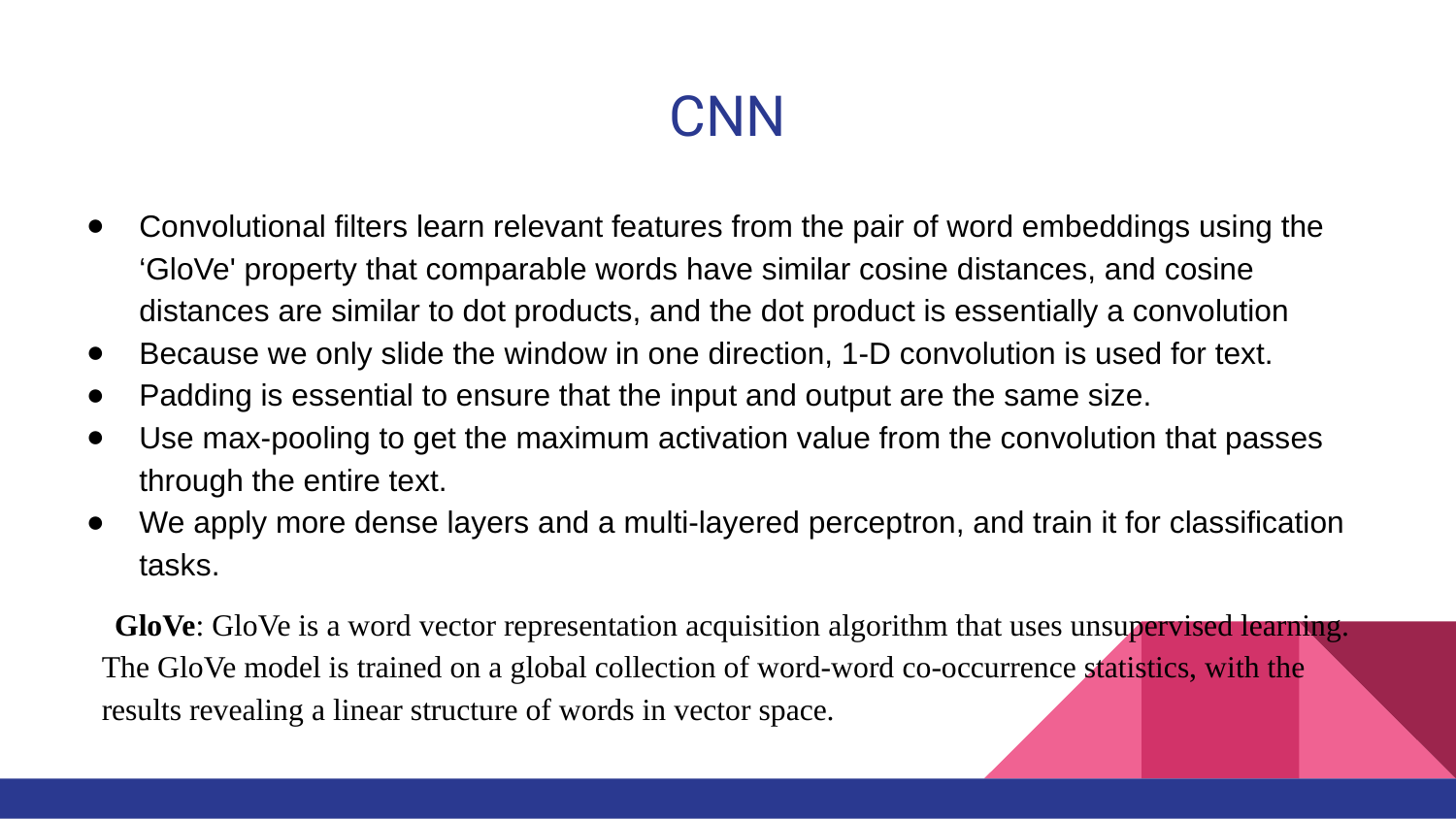

# CNN

Convolutional filters learn relevant features from the pair of word embeddings using the ‘GloVe' property that comparable words have similar cosine distances, and cosine distances are similar to dot products, and the dot product is essentially a convolution
Because we only slide the window in one direction, 1-D convolution is used for text.
Padding is essential to ensure that the input and output are the same size.
Use max-pooling to get the maximum activation value from the convolution that passes through the entire text.
We apply more dense layers and a multi-layered perceptron, and train it for classification tasks.
  GloVe: GloVe is a word vector representation acquisition algorithm that uses unsupervised learning. The GloVe model is trained on a global collection of word-word co-occurrence statistics, with the results revealing a linear structure of words in vector space.